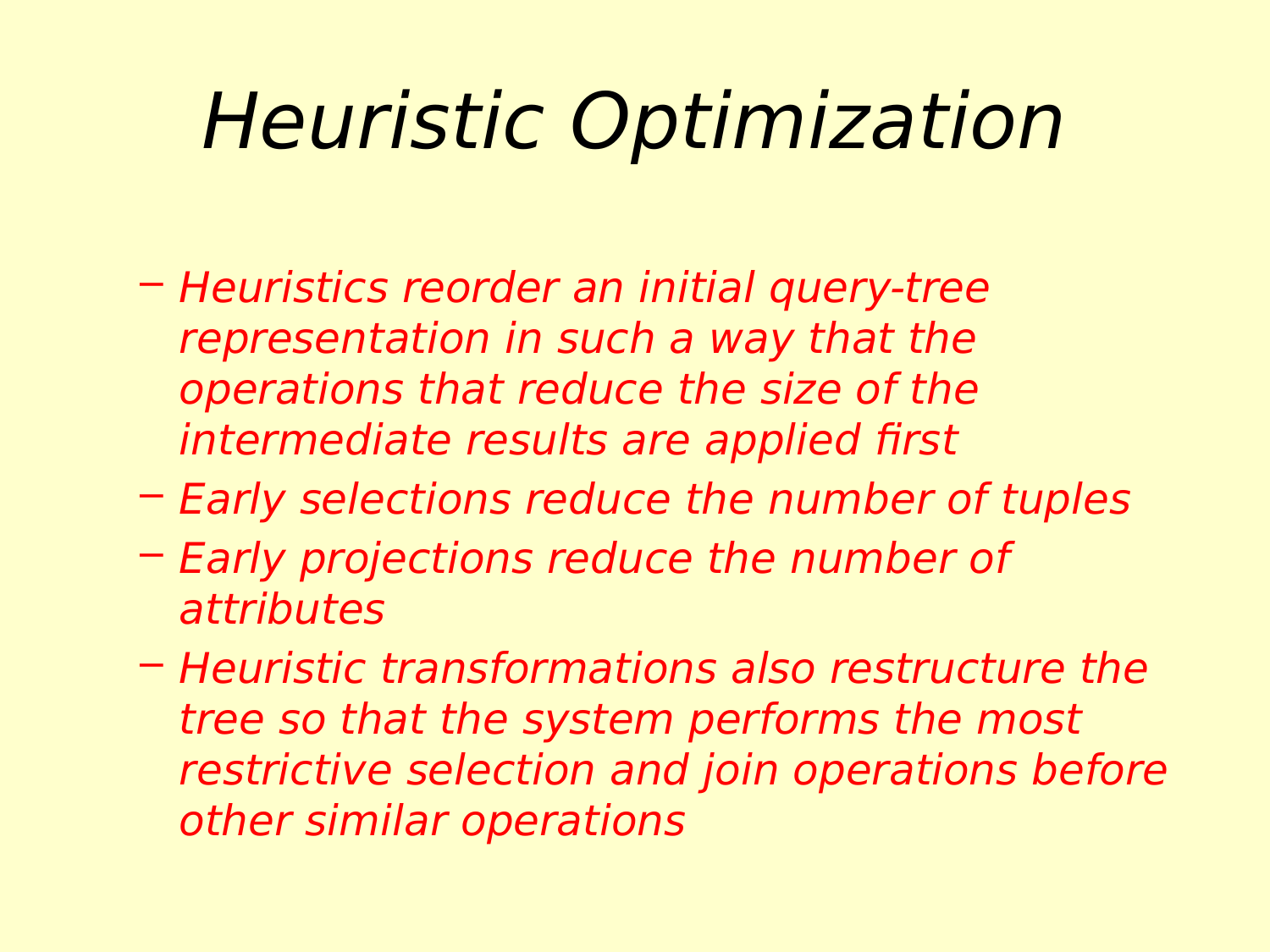

# Heuristic Optimization
Heuristics reorder an initial query-tree representation in such a way that the operations that reduce the size of the intermediate results are applied first
Early selections reduce the number of tuples
Early projections reduce the number of attributes
Heuristic transformations also restructure the tree so that the system performs the most restrictive selection and join operations before other similar operations